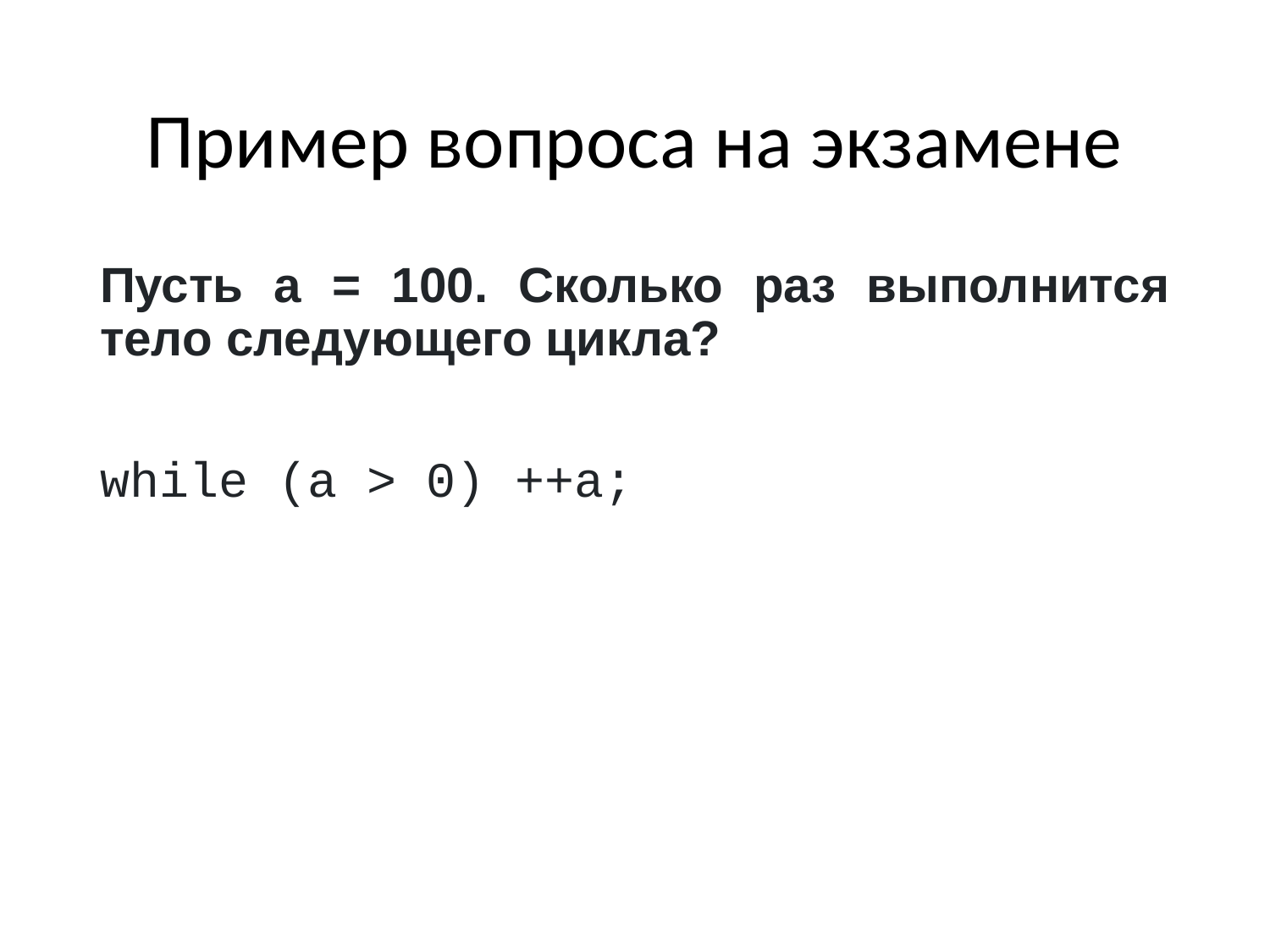

# Пример вопроса на экзамене
Пусть а = 100. Сколько раз выполнится тело следующего цикла?

while (a > 0) ++a;